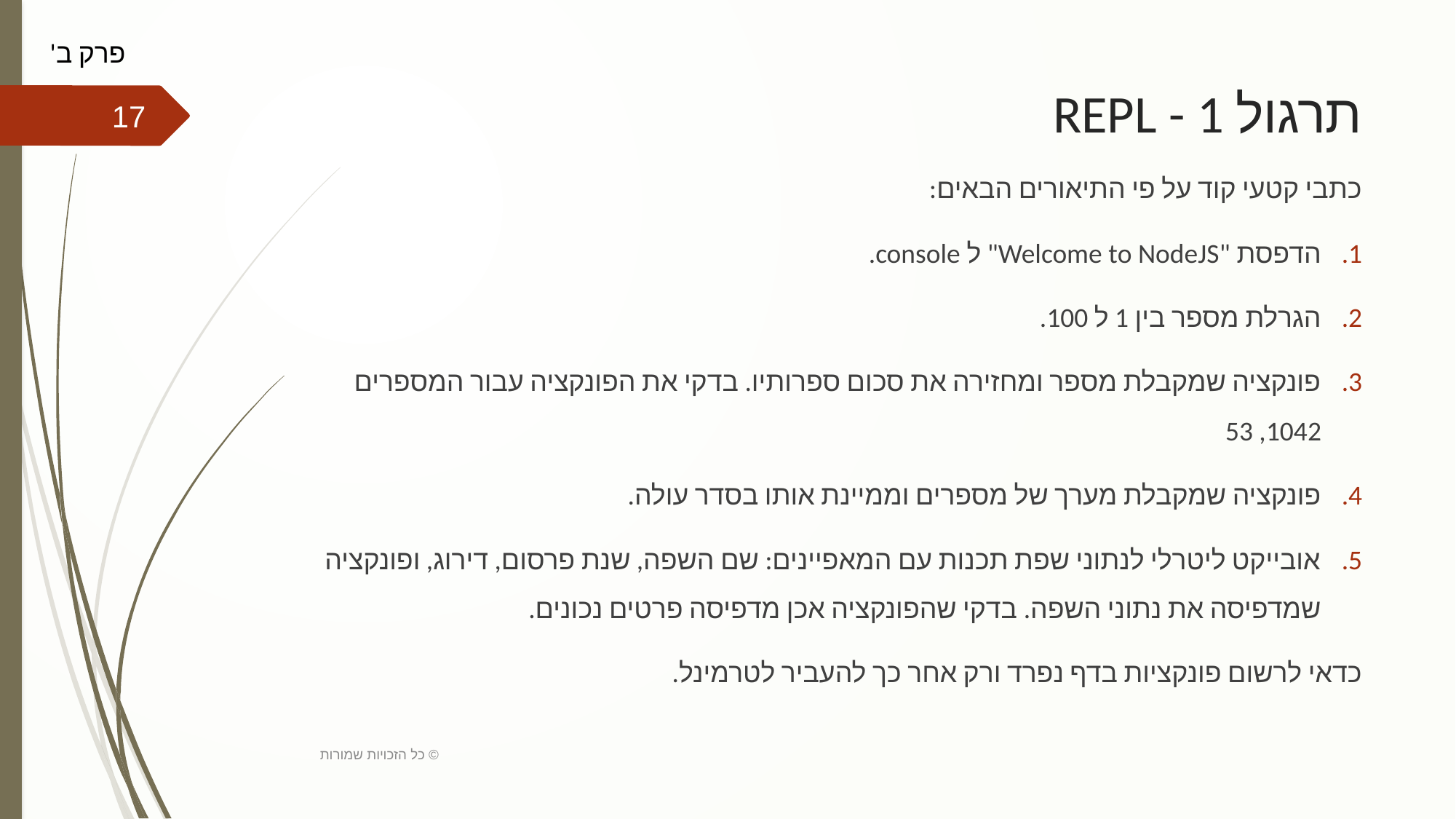

פרק ב'
# תרגול REPL - 1
17
כתבי קטעי קוד על פי התיאורים הבאים:
הדפסת "Welcome to NodeJS" ל console.
הגרלת מספר בין 1 ל 100.
פונקציה שמקבלת מספר ומחזירה את סכום ספרותיו. בדקי את הפונקציה עבור המספרים 1042, 53
פונקציה שמקבלת מערך של מספרים וממיינת אותו בסדר עולה.
אובייקט ליטרלי לנתוני שפת תכנות עם המאפיינים: שם השפה, שנת פרסום, דירוג, ופונקציה שמדפיסה את נתוני השפה. בדקי שהפונקציה אכן מדפיסה פרטים נכונים.
כדאי לרשום פונקציות בדף נפרד ורק אחר כך להעביר לטרמינל.

כל הזכויות שמורות ©